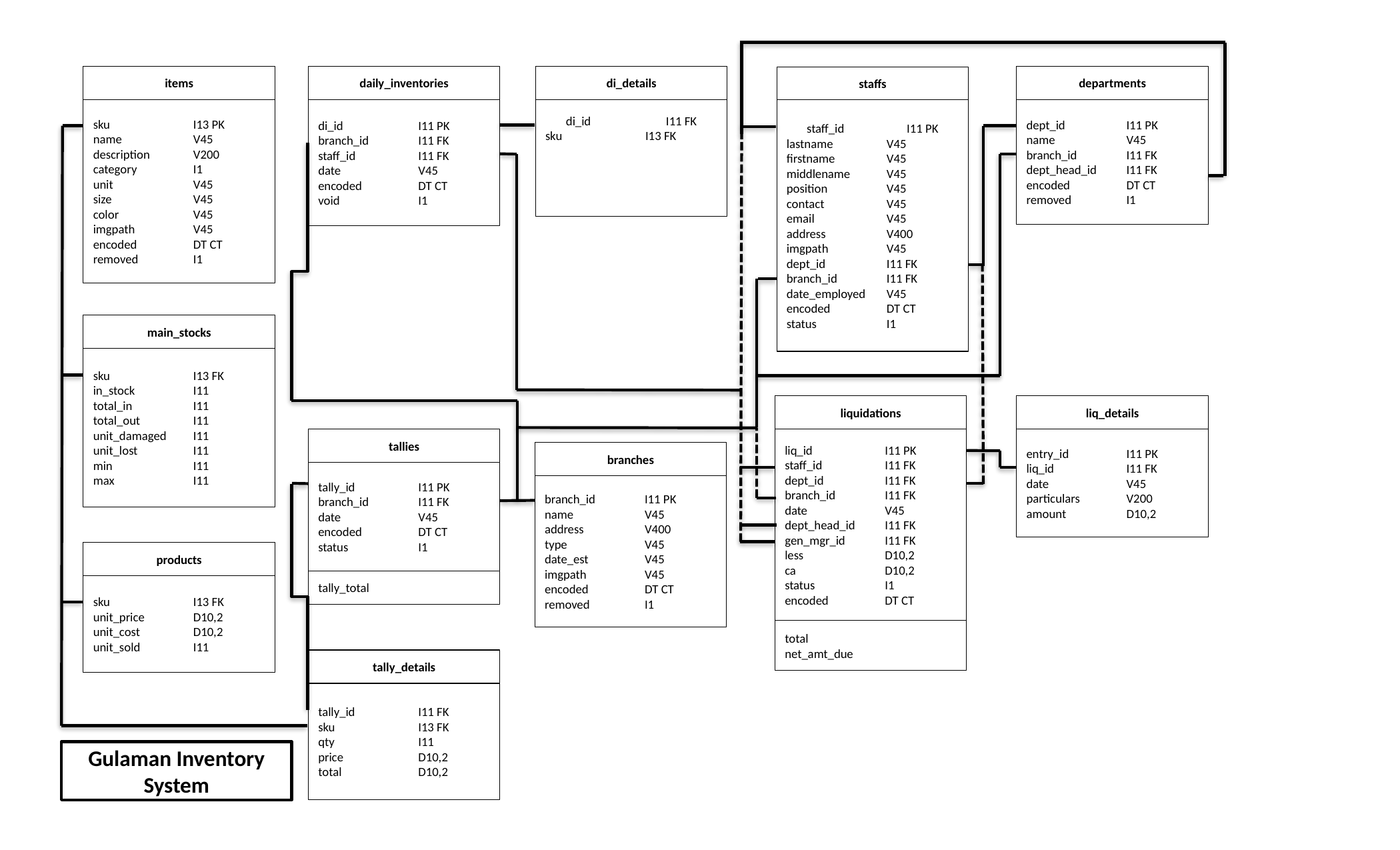

items
sku	I13 PK
name	V45
description	V200
category	I1
unit	V45
size	V45
color	V45
imgpath	V45
encoded	DT CT
removed	I1
daily_inventories
di_id	I11 PK
branch_id	I11 FK
staff_id	I11 FK
date	V45
encoded	DT CT
void	I1
departments
dept_id	I11 PK
name	V45
branch_id	I11 FK
dept_head_id	I11 FK
encoded	DT CT
removed	I1
di_details
di_id	I11 FK
sku	I13 FK

staffs
staff_id	I11 PK
lastname	V45
firstname	V45
middlename	V45
position	V45
contact	V45
email	V45
address	V400
imgpath	V45
dept_id	I11 FK
branch_id	I11 FK
date_employed	V45
encoded	DT CT
status	I1
main_stocks
sku	I13 FK
in_stock	I11
total_in	I11
total_out	I11
unit_damaged	I11
unit_lost	I11
min	I11
max	I11
liquidations
liq_id	I11 PK
staff_id	I11 FK
dept_id	I11 FK
branch_id	I11 FK
date	V45
dept_head_id	I11 FK
gen_mgr_id	I11 FK
less	D10,2
ca	D10,2
status	I1
encoded	DT CT
total
net_amt_due
liq_details
entry_id	I11 PK
liq_id	I11 FK
date	V45
particulars	V200
amount	D10,2
tallies
tally_id	I11 PK
branch_id	I11 FK
date 	V45
encoded	DT CT
status	I1
tally_total
branches
branch_id	I11 PK
name	V45
address	V400
type	V45
date_est	V45
imgpath	V45
encoded	DT CT
removed	I1
products
sku	I13 FK
unit_price	D10,2
unit_cost	D10,2
unit_sold	I11
tally_details
tally_id	I11 FK
sku	I13 FK
qty	I11
price	D10,2
total	D10,2
Gulaman Inventory System